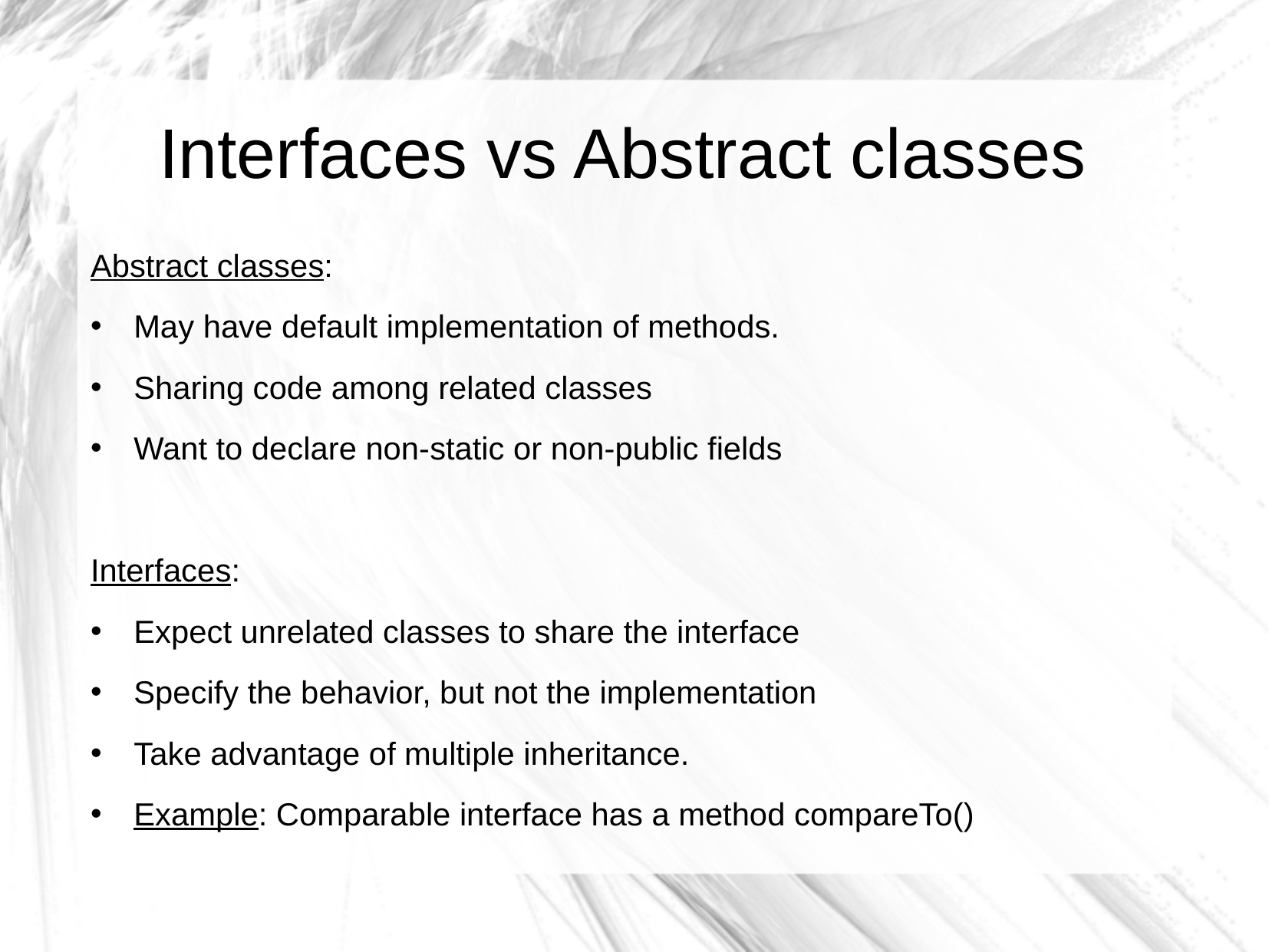

Interfaces vs Abstract classes
Abstract classes:
May have default implementation of methods.
Sharing code among related classes
Want to declare non-static or non-public fields

Interfaces:
Expect unrelated classes to share the interface
Specify the behavior, but not the implementation
Take advantage of multiple inheritance.
Example: Comparable interface has a method compareTo()